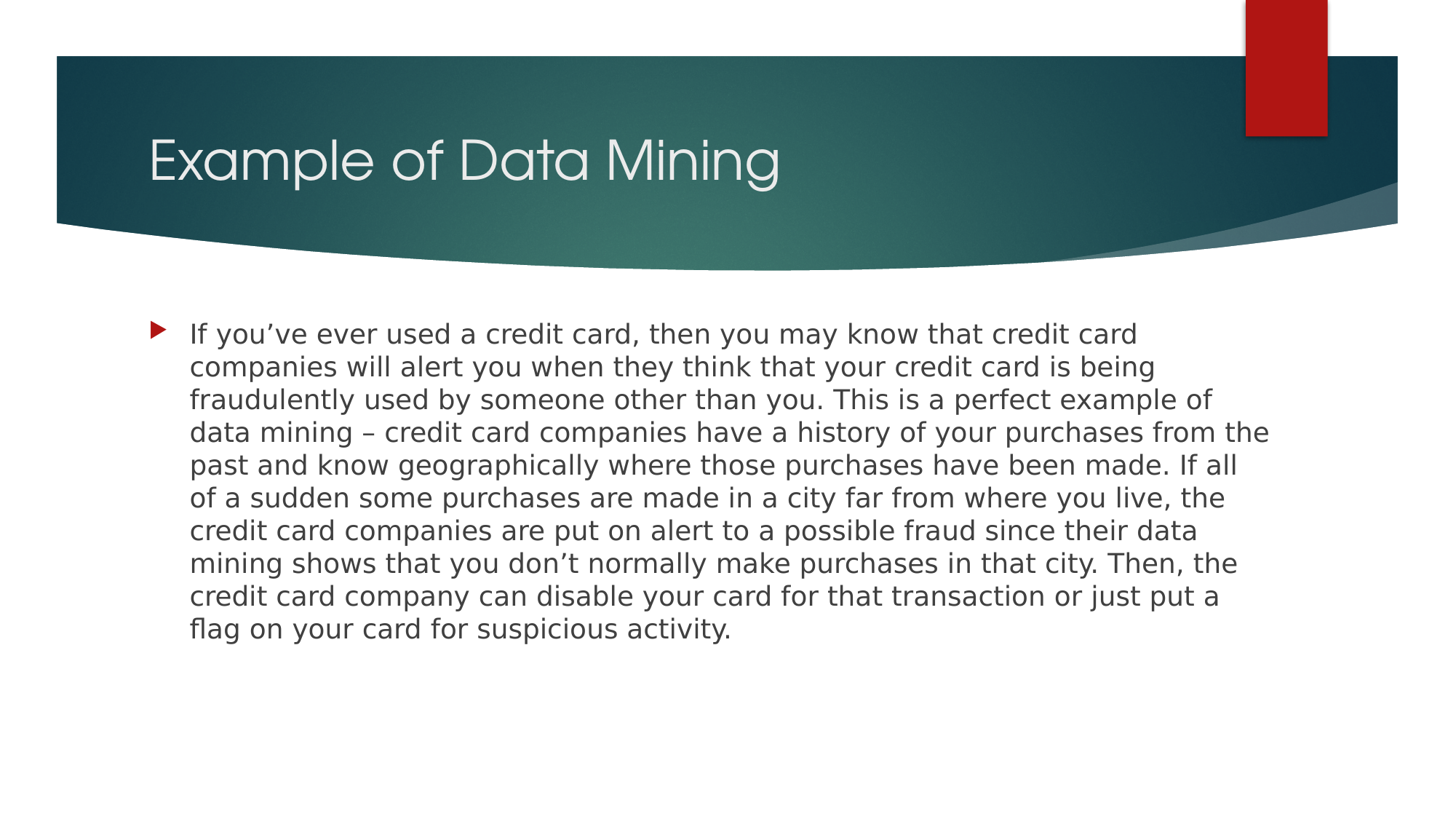

# Example of Data Mining
If you’ve ever used a credit card, then you may know that credit card companies will alert you when they think that your credit card is being fraudulently used by someone other than you. This is a perfect example of data mining – credit card companies have a history of your purchases from the past and know geographically where those purchases have been made. If all of a sudden some purchases are made in a city far from where you live, the credit card companies are put on alert to a possible fraud since their data mining shows that you don’t normally make purchases in that city. Then, the credit card company can disable your card for that transaction or just put a flag on your card for suspicious activity.